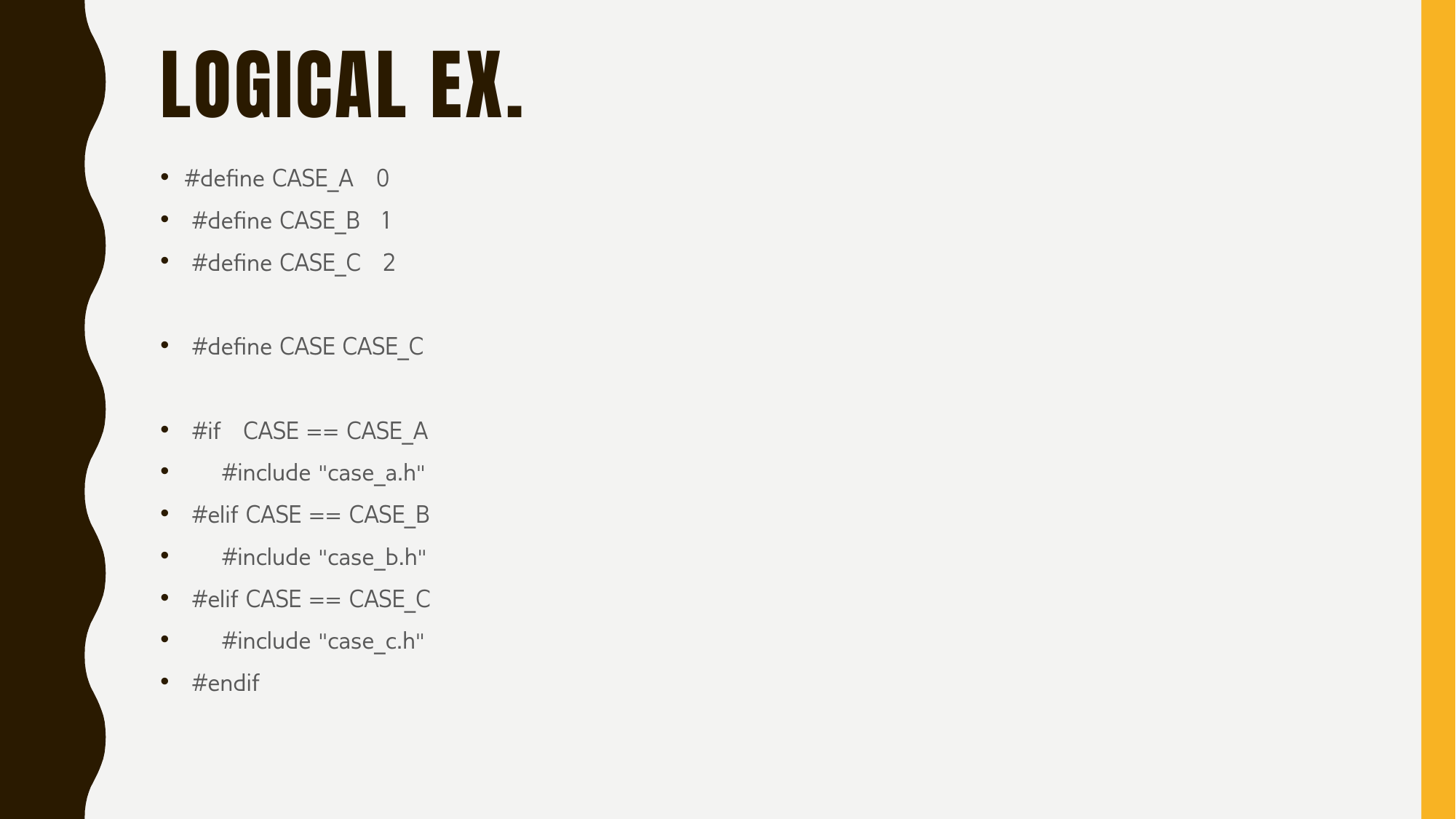

# Logical ex.
#define CASE_A   0
 #define CASE_B   1
 #define CASE_C   2

 #define CASE CASE_C

 #if   CASE == CASE_A
     #include "case_a.h"
 #elif CASE == CASE_B
     #include "case_b.h"
 #elif CASE == CASE_C
     #include "case_c.h"
 #endif